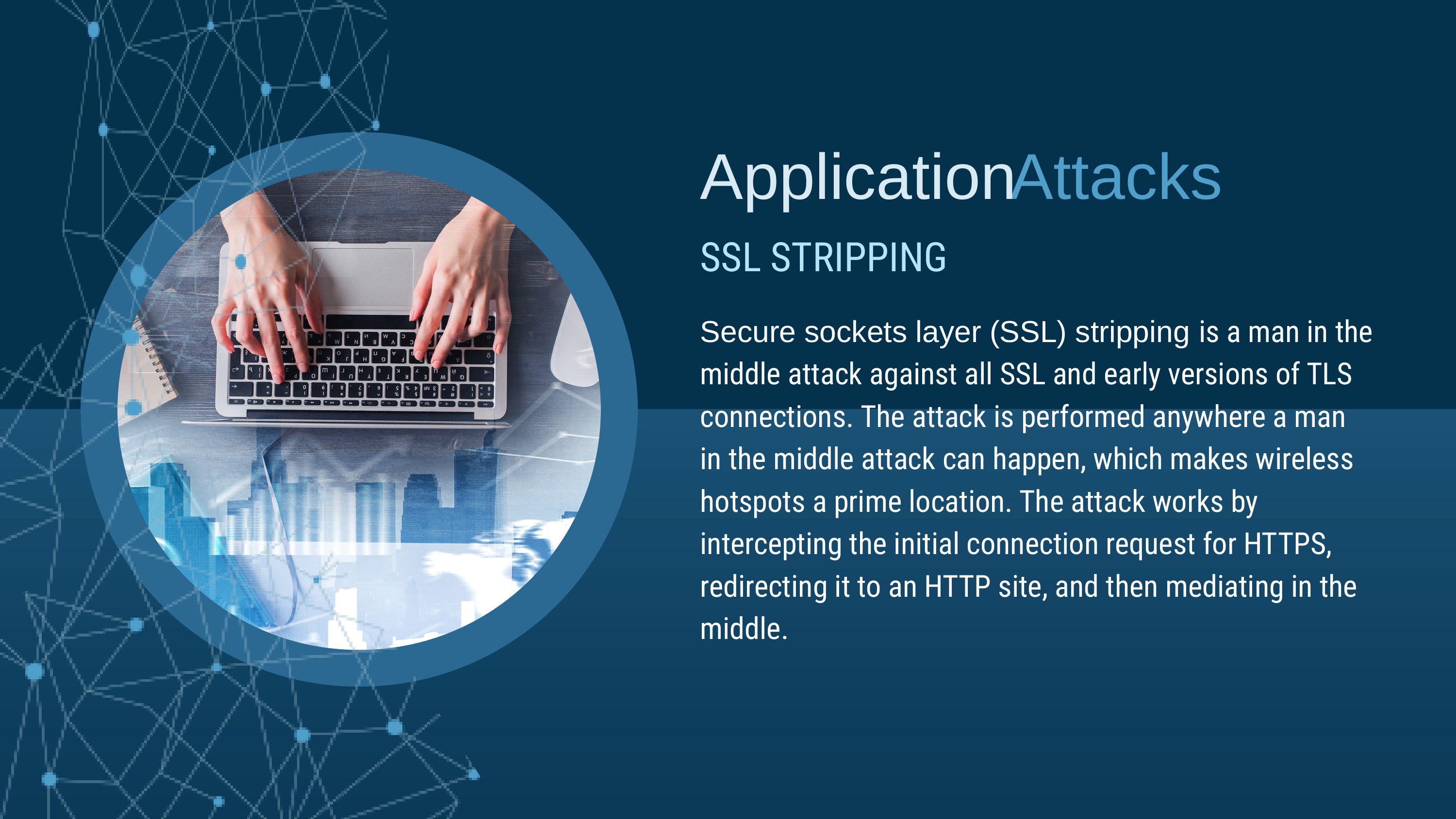

Application
Attacks

SSL STRIPPING
Secure sockets layer (SSL) stripping is a man in the middle attack against all SSL and early versions of TLS connections. The attack is performed anywhere a man in the middle attack can happen, which makes wireless hotspots a prime location. The attack works by intercepting the initial connection request for HTTPS, redirecting it to an HTTP site, and then mediating in the middle.